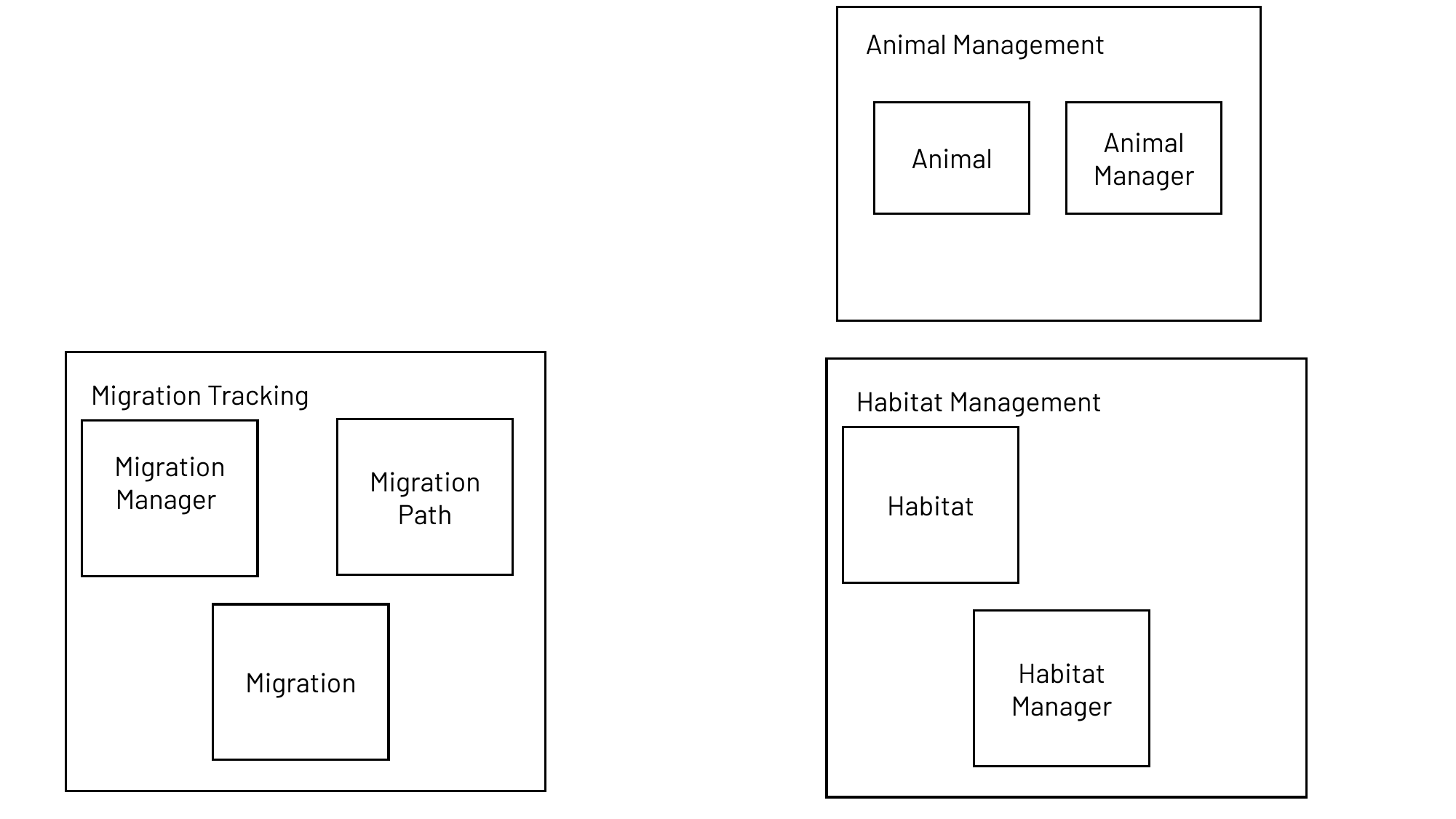

Animal Management
Animal
Animal Manager

Migration Tracking
Migration Path
Migration Manager
Migration

Habitat Management
Habitat
Habitat Manager